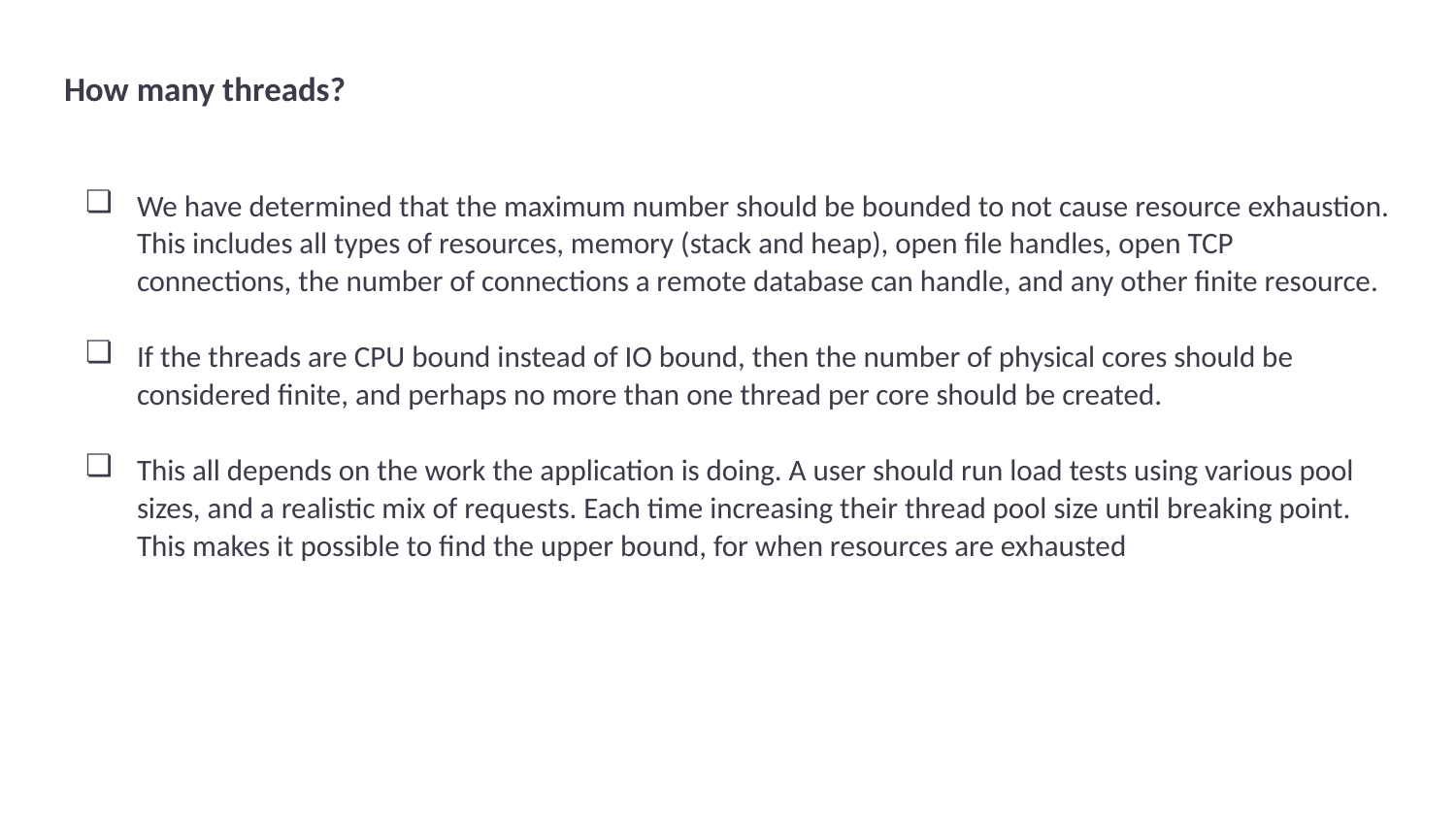

# How many threads?

We have determined that the maximum number should be bounded to not cause resource exhaustion. This includes all types of resources, memory (stack and heap), open file handles, open TCP connections, the number of connections a remote database can handle, and any other finite resource.

If the threads are CPU bound instead of IO bound, then the number of physical cores should be considered finite, and perhaps no more than one thread per core should be created.

This all depends on the work the application is doing. A user should run load tests using various pool sizes, and a realistic mix of requests. Each time increasing their thread pool size until breaking point. This makes it possible to find the upper bound, for when resources are exhausted